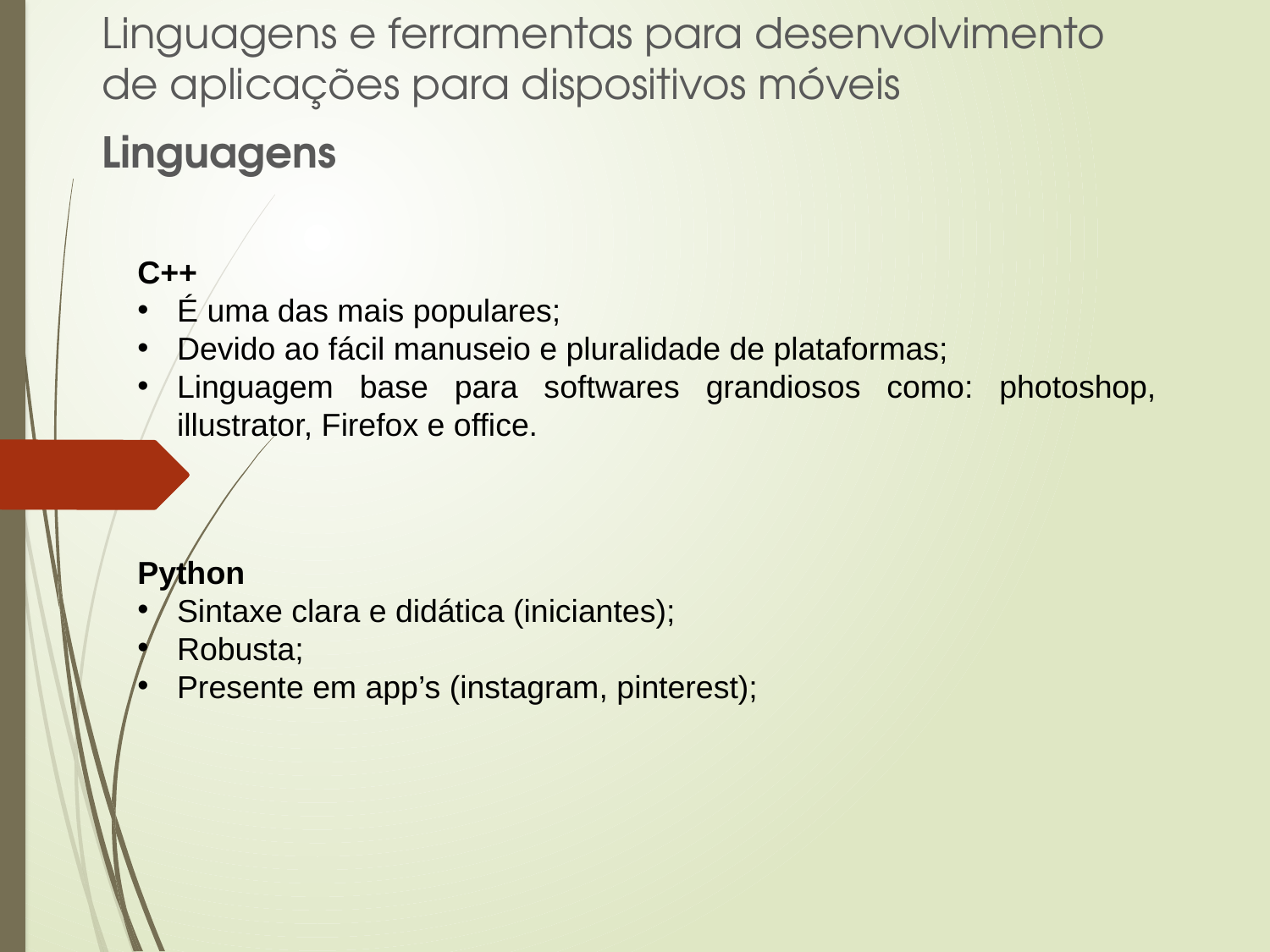

Linguagens e ferramentas para desenvolvimento de aplicações para dispositivos móveis
Linguagens
C++
É uma das mais populares;
Devido ao fácil manuseio e pluralidade de plataformas;
Linguagem base para softwares grandiosos como: photoshop, illustrator, Firefox e office.
Python
Sintaxe clara e didática (iniciantes);
Robusta;
Presente em app’s (instagram, pinterest);